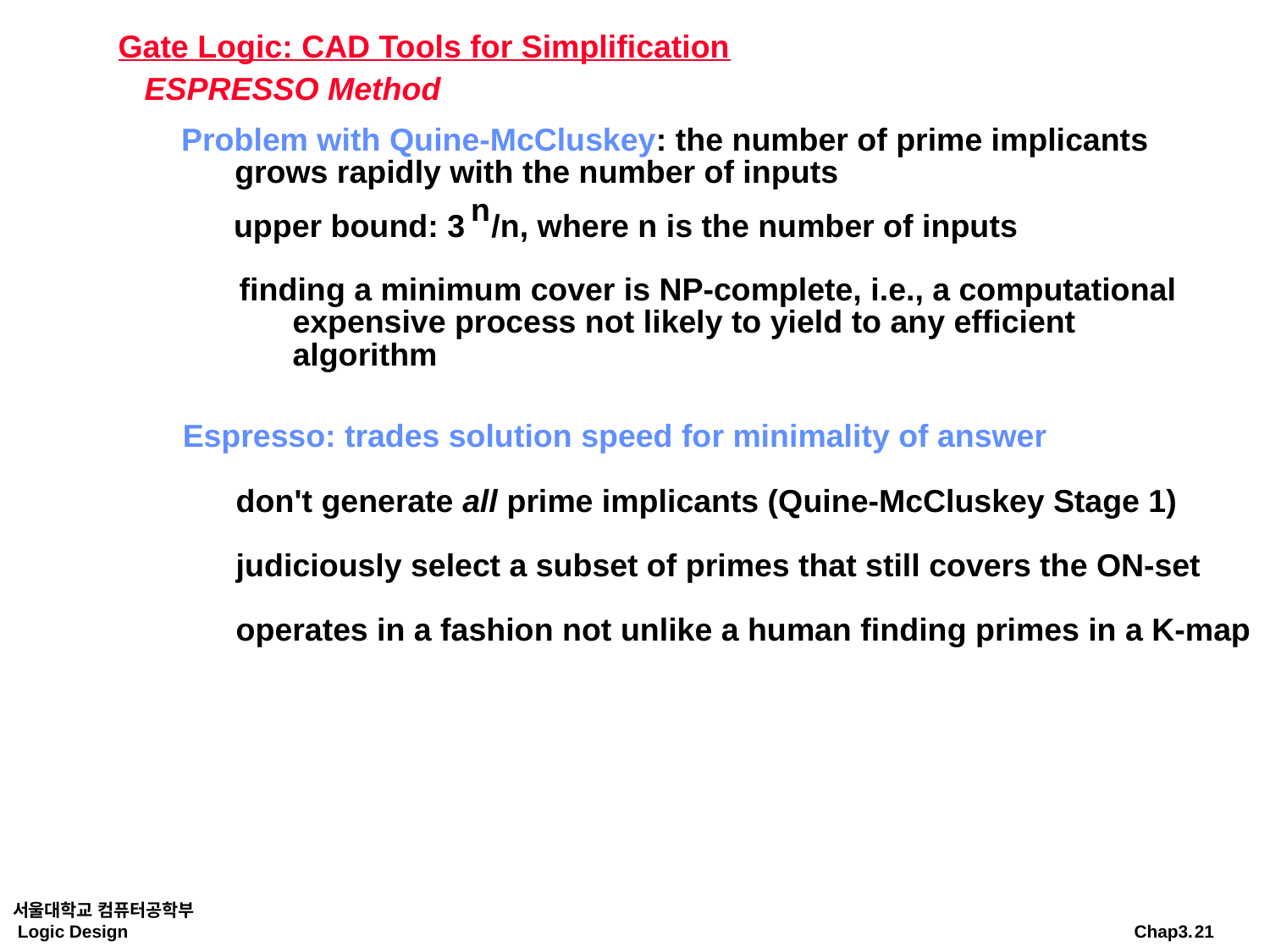

# Gate Logic: CAD Tools for Simplification
ESPRESSO Method
Problem with Quine-McCluskey: the number of prime implicants
      grows rapidly with the number of inputs
n
upper bound: 3   /n, where n is the number of inputs
finding a minimum cover is NP-complete, i.e., a computational
      expensive process not likely to yield to any efficient
      algorithm
Espresso: trades solution speed for minimality of answer

      don't generate all prime implicants (Quine-McCluskey Stage 1)

      judiciously select a subset of primes that still covers the ON-set

      operates in a fashion not unlike a human finding primes in a K-map